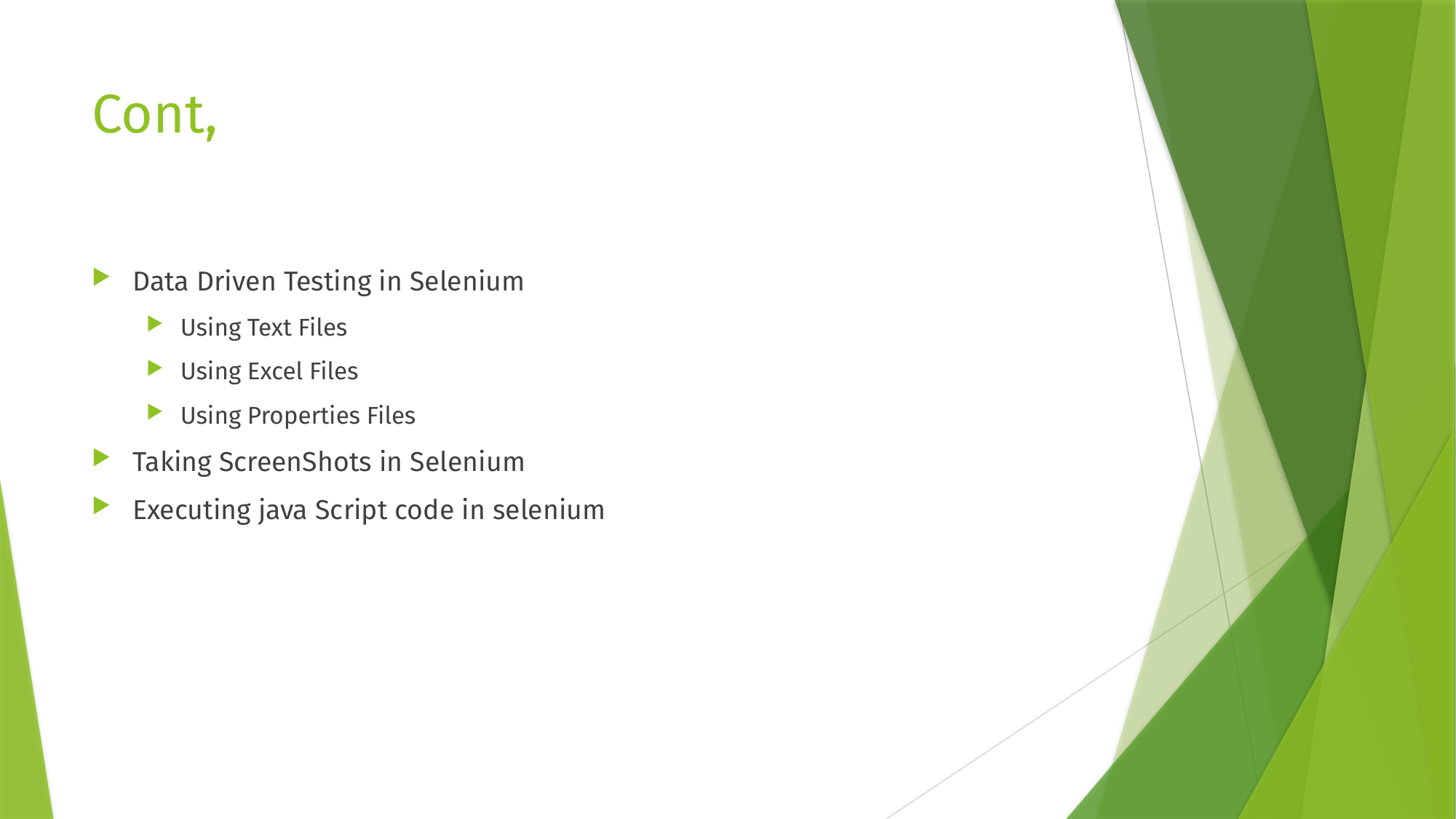

# Cont,
Data Driven Testing in Selenium
Using Text Files
Using Excel Files
Using Properties Files
Taking ScreenShots in Selenium
Executing java Script code in selenium